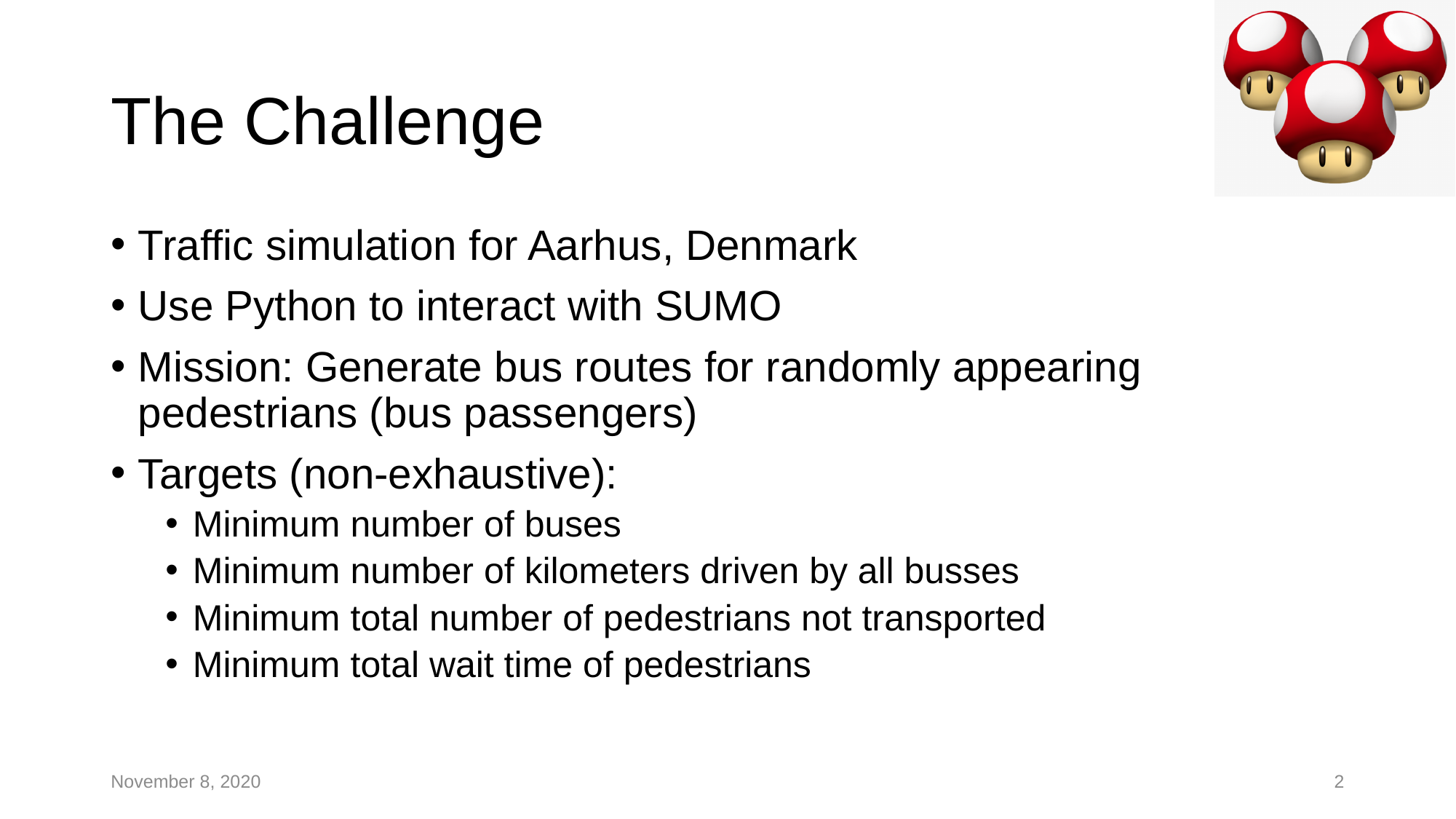

# The Challenge
Traffic simulation for Aarhus, Denmark
Use Python to interact with SUMO
Mission: Generate bus routes for randomly appearing pedestrians (bus passengers)
Targets (non-exhaustive):
Minimum number of buses
Minimum number of kilometers driven by all busses
Minimum total number of pedestrians not transported
Minimum total wait time of pedestrians

November 8, 2020
2